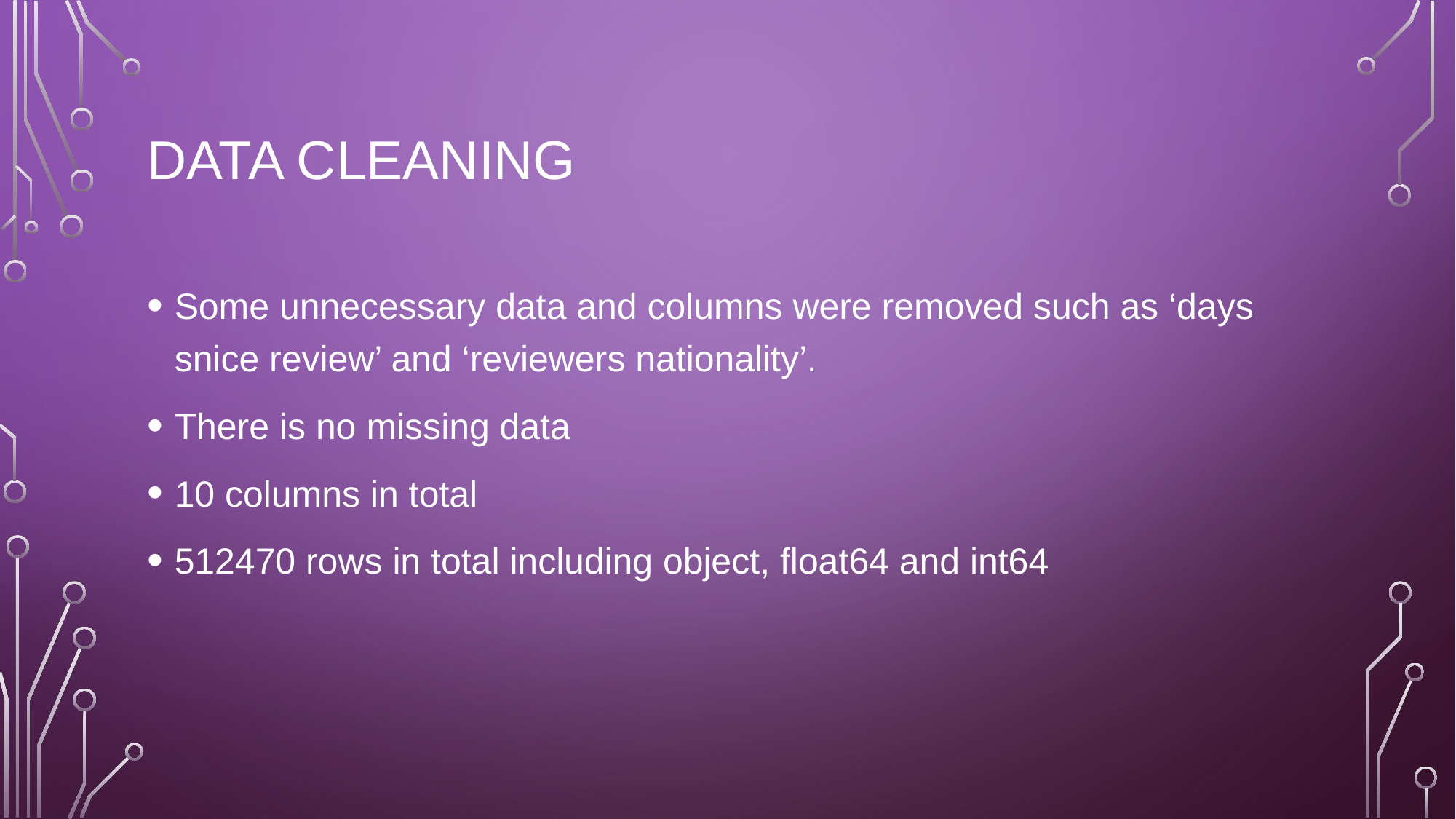

# Data cleaning
Some unnecessary data and columns were removed such as ‘days snice review’ and ‘reviewers nationality’.
There is no missing data
10 columns in total
512470 rows in total including object, float64 and int64